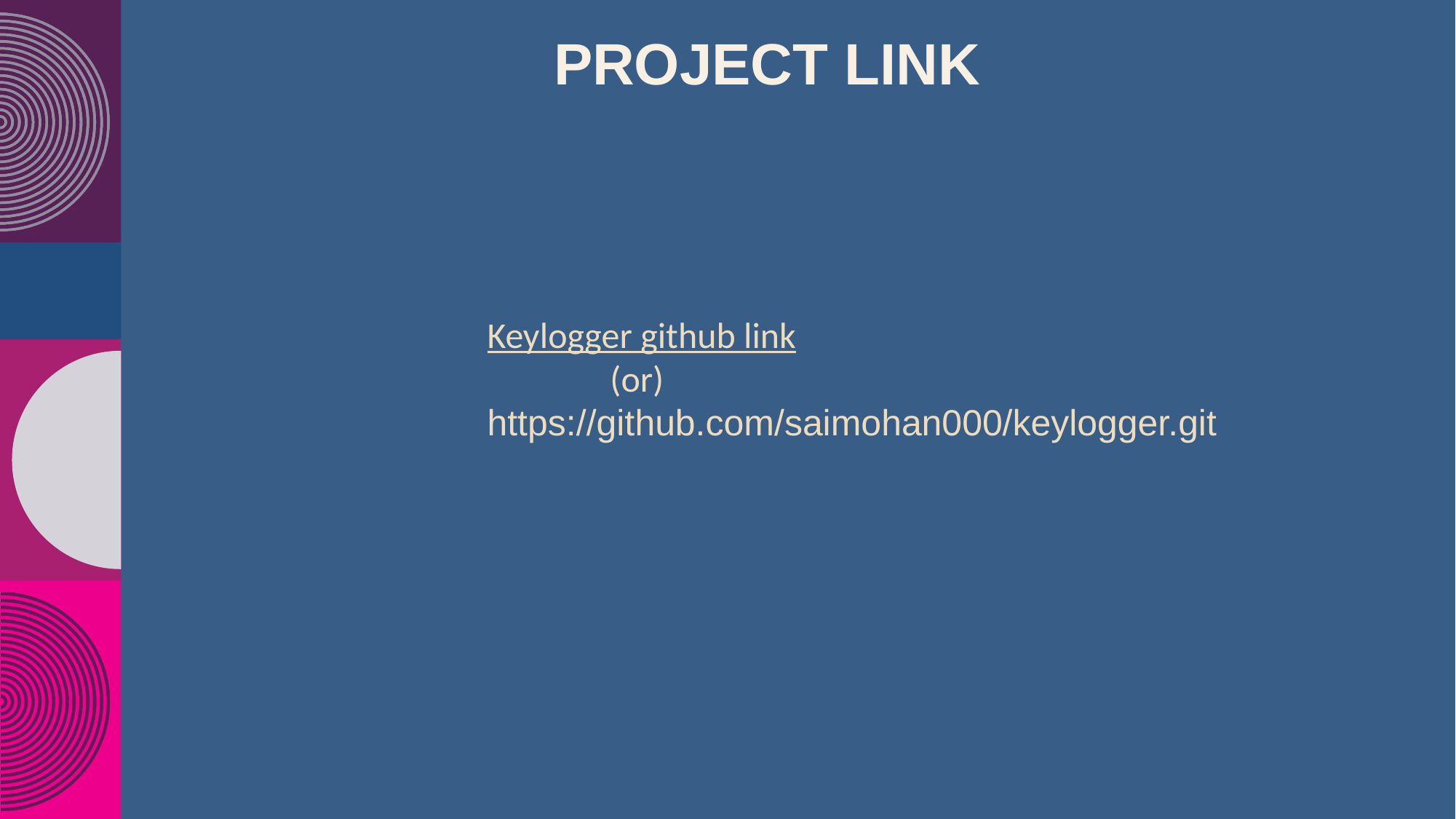

Project link
Keylogger github link
               (or)
https://github.com/saimohan000/keylogger.git